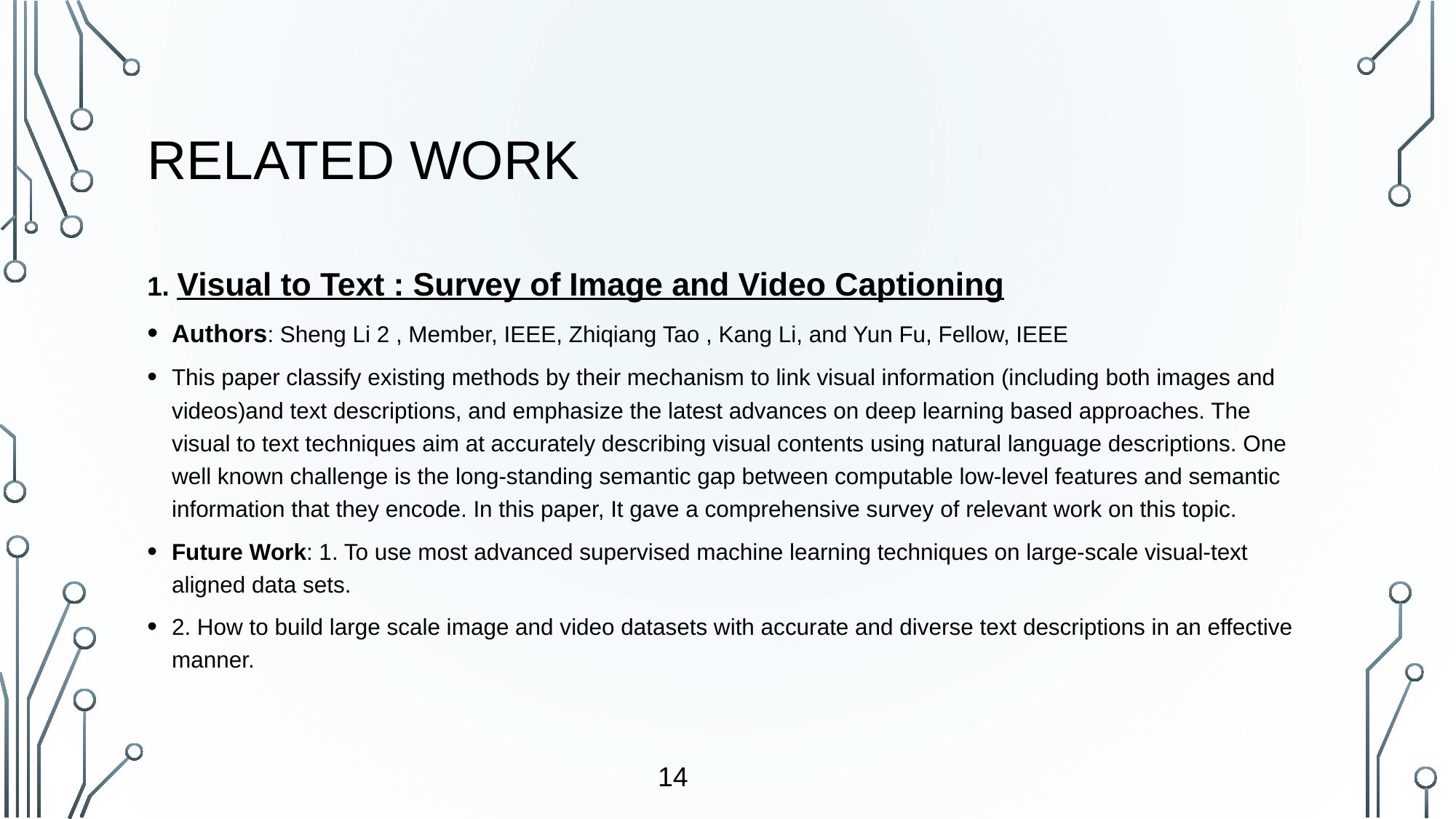

# RELATED WORK
1. Visual to Text : Survey of Image and Video Captioning
Authors: Sheng Li 2 , Member, IEEE, Zhiqiang Tao , Kang Li, and Yun Fu, Fellow, IEEE
This paper classify existing methods by their mechanism to link visual information (including both images and videos)and text descriptions, and emphasize the latest advances on deep learning based approaches. The visual to text techniques aim at accurately describing visual contents using natural language descriptions. One well known challenge is the long-standing semantic gap between computable low-level features and semantic information that they encode. In this paper, It gave a comprehensive survey of relevant work on this topic.
Future Work: 1. To use most advanced supervised machine learning techniques on large-scale visual-text aligned data sets.
2. How to build large scale image and video datasets with accurate and diverse text descriptions in an effective manner.
14